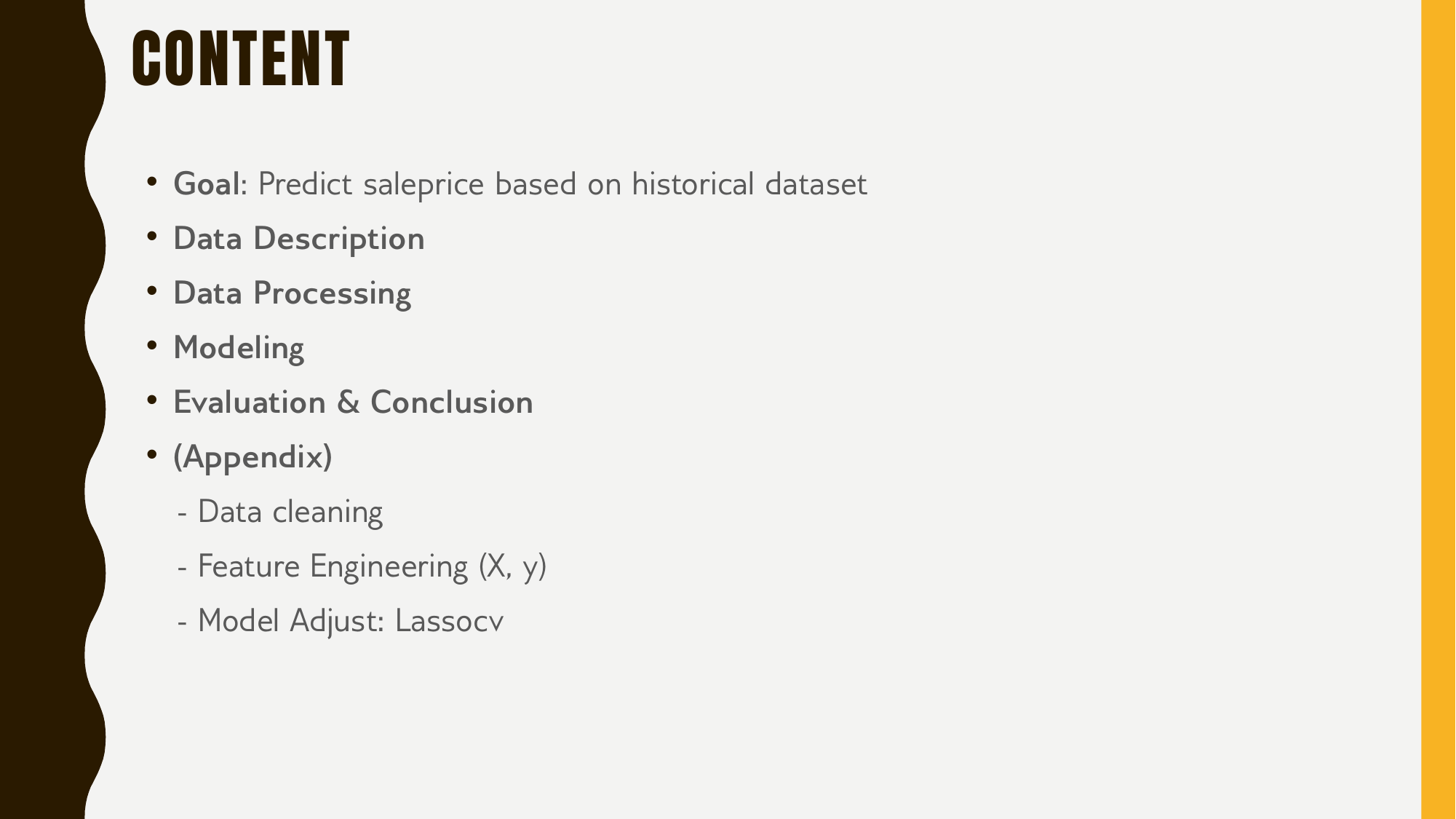

# Content
Goal: Predict saleprice based on historical dataset
Data Description
Data Processing
Modeling
Evaluation & Conclusion
(Appendix)
   - Data cleaning
   - Feature Engineering (X, y)
   - Model Adjust: Lassocv